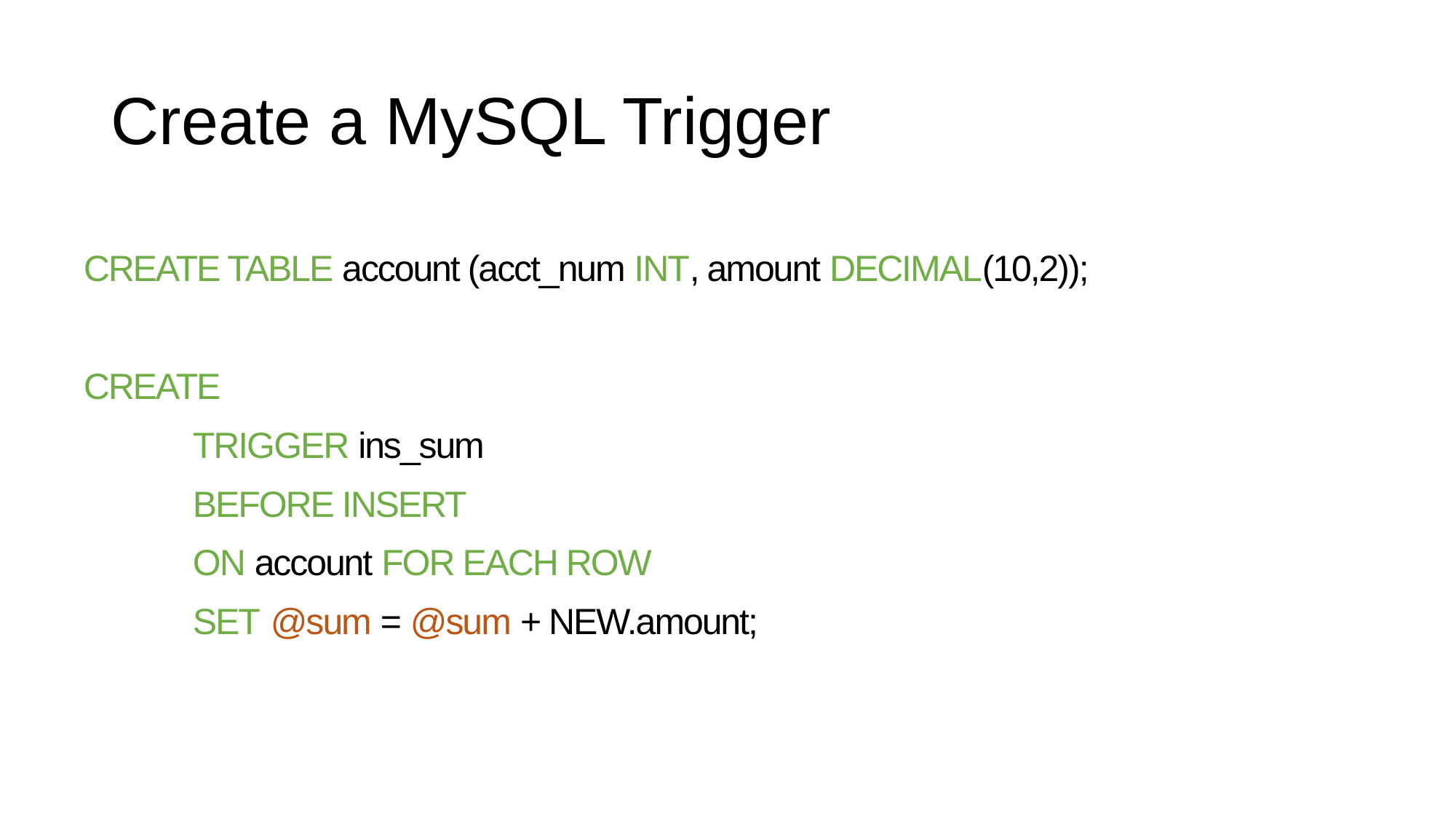

# Create a MySQL Trigger
CREATE TABLE account (acct_num INT, amount DECIMAL(10,2));

CREATE
	TRIGGER ins_sum
	BEFORE INSERT
	ON account FOR EACH ROW
	SET @sum = @sum + NEW.amount;